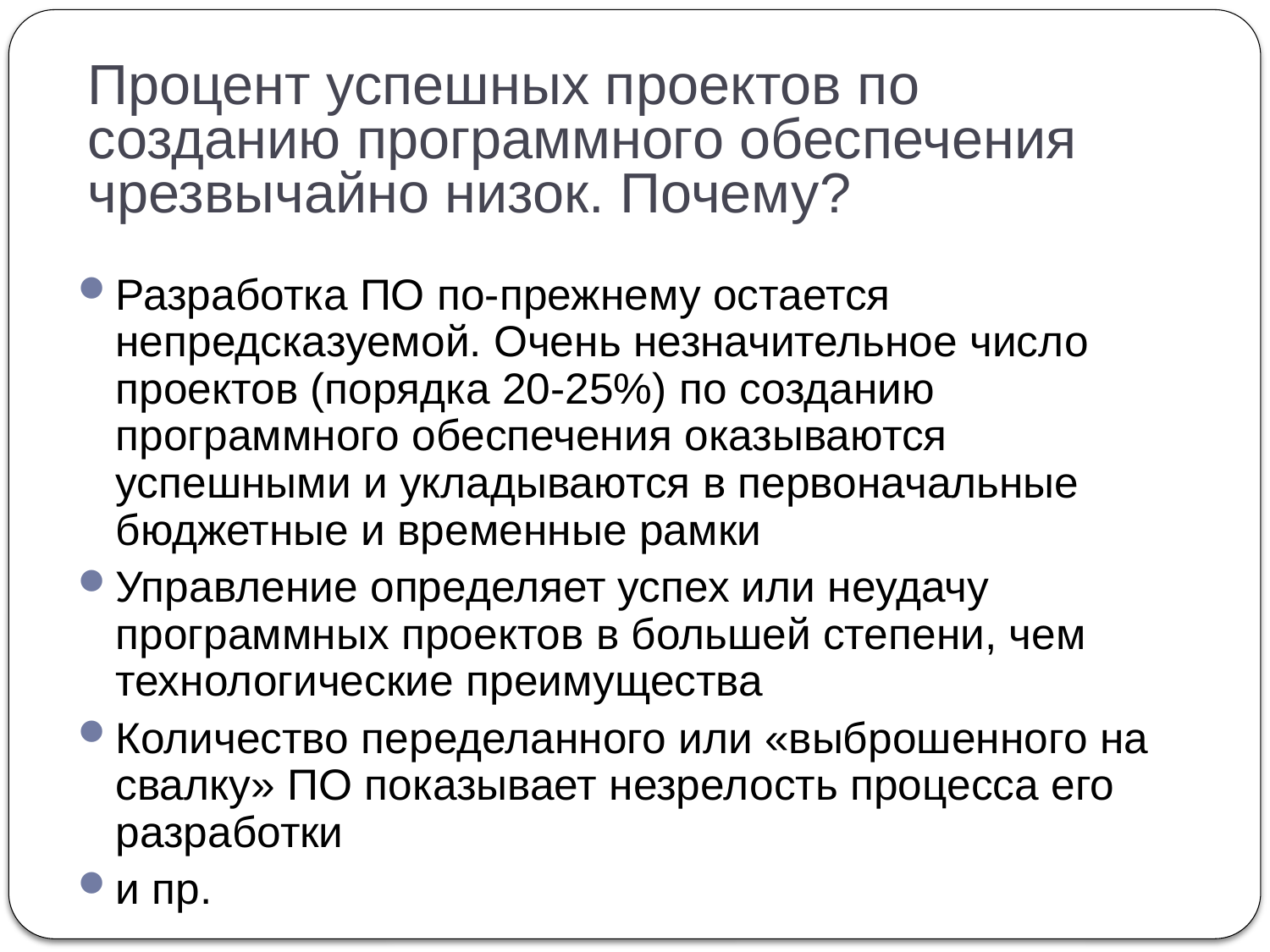

# Процент успешных проектов по созданию программного обеспечения чрезвычайно низок. Почему?
Разработка ПО по-прежнему остается непредсказуемой. Очень незначительное число проектов (порядка 20-25%) по созданию программного обеспечения оказываются успешными и укладываются в первоначальные бюджетные и временные рамки
Управление определяет успех или неудачу программных проектов в большей степени, чем технологические преимущества
Количество переделанного или «выброшенного на свалку» ПО показывает незрелость процесса его разработки
и пр.